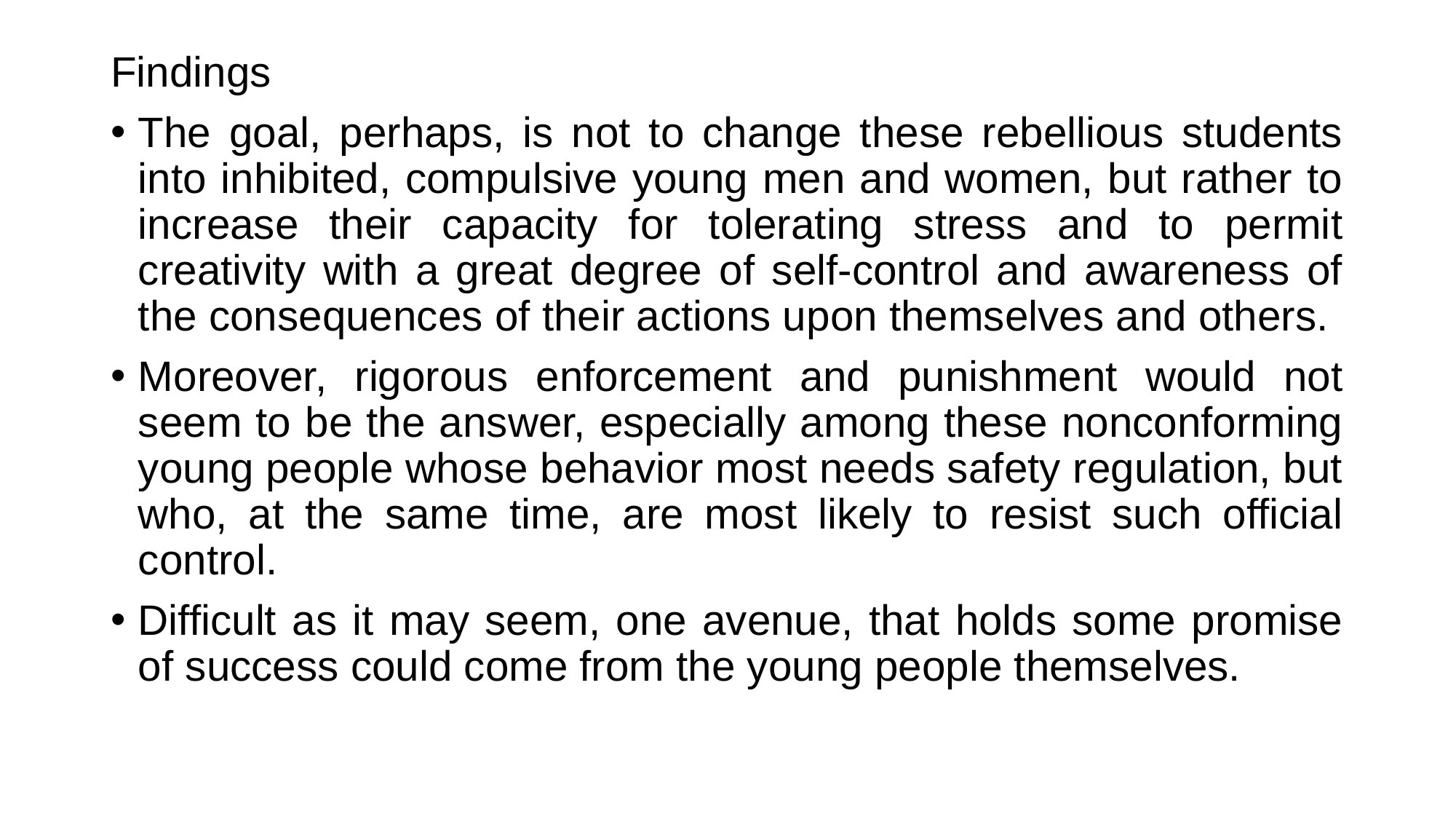

Findings
The goal, perhaps, is not to change these rebellious students into inhibited, compulsive young men and women, but rather to increase their capacity for tolerating stress and to permit creativity with a great degree of self-control and awareness of the consequences of their actions upon themselves and others.
Moreover, rigorous enforcement and punishment would not seem to be the answer, especially among these nonconforming young people whose behavior most needs safety regulation, but who, at the same time, are most likely to resist such official control.
Difficult as it may seem, one avenue, that holds some promise of success could come from the young people themselves.